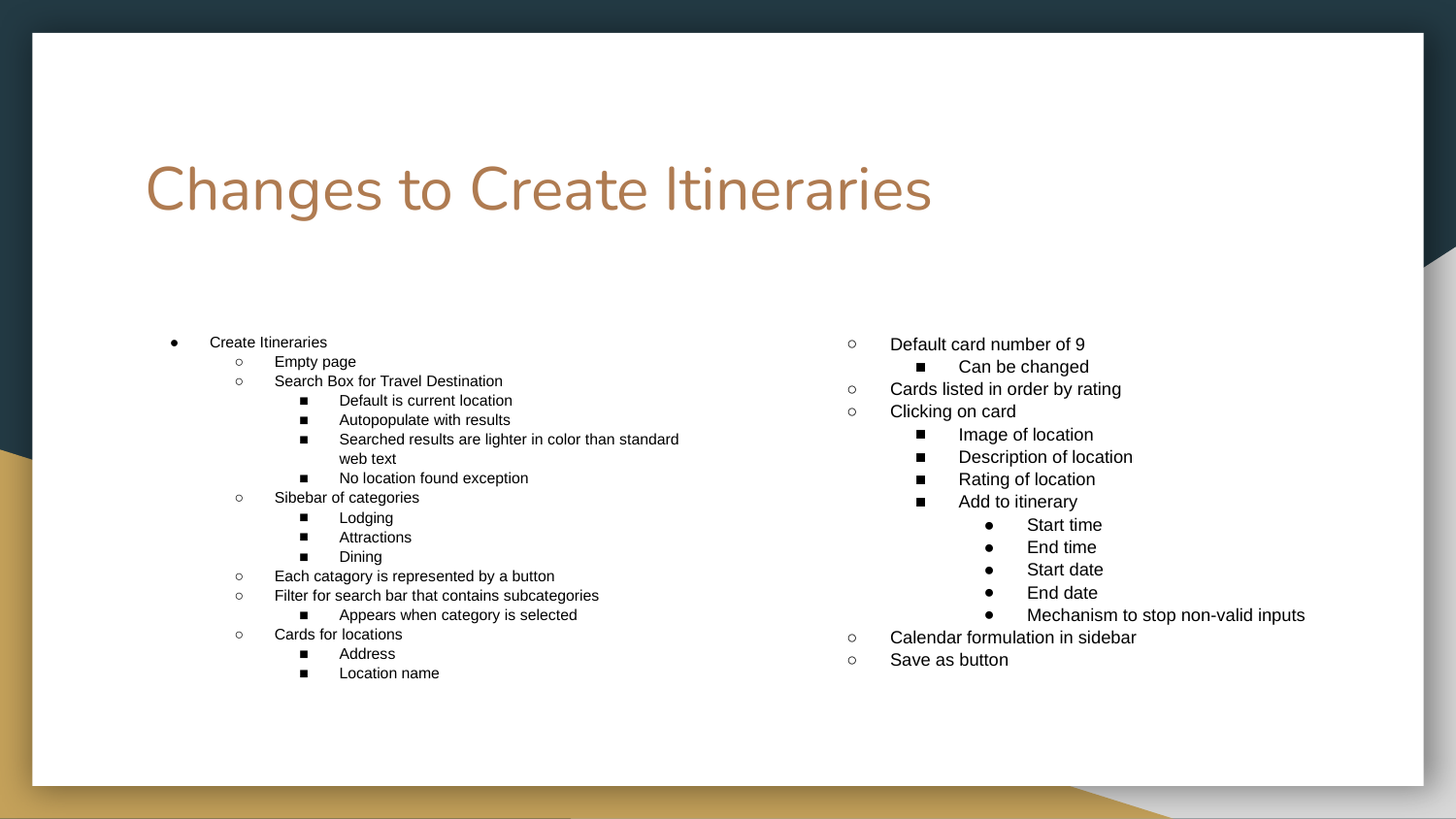

# Changes to Create Itineraries
Create Itineraries
Empty page
Search Box for Travel Destination
Default is current location
Autopopulate with results
Searched results are lighter in color than standard web text
No location found exception
Sibebar of categories
Lodging
Attractions
Dining
Each catagory is represented by a button
Filter for search bar that contains subcategories
Appears when category is selected
Cards for locations
Address
Location name
Default card number of 9
Can be changed
Cards listed in order by rating
Clicking on card
Image of location
Description of location
Rating of location
Add to itinerary
Start time
End time
Start date
End date
Mechanism to stop non-valid inputs
Calendar formulation in sidebar
Save as button